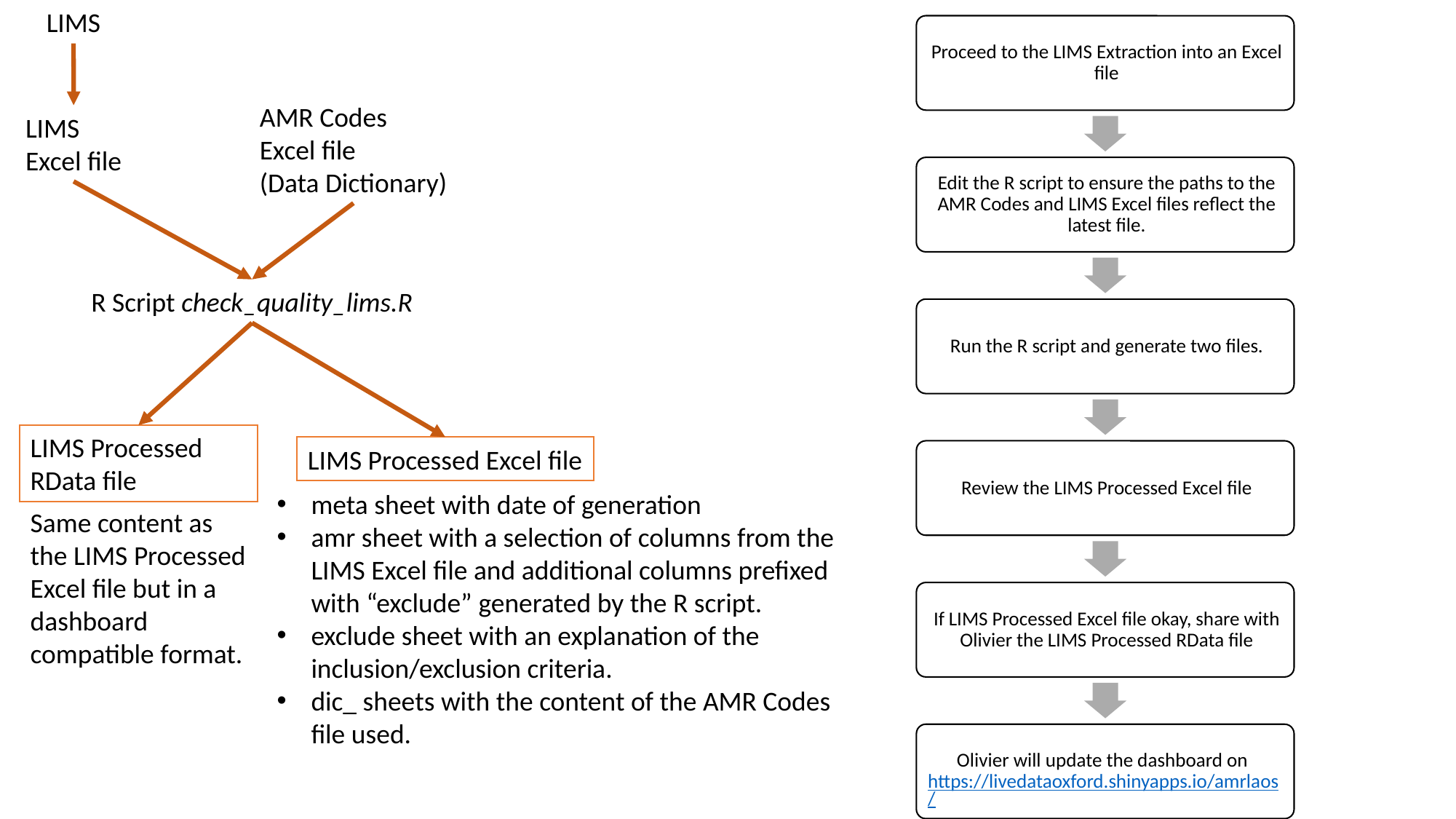

LIMS
Proceed to the LIMS Extraction into an Excel file

Edit the R script to ensure the paths to the AMR Codes and LIMS Excel files reflect the latest file.

Run the R script and generate two files.

Review the LIMS Processed Excel file

If LIMS Processed Excel file okay, share with Olivier the LIMS Processed RData file

Olivier will update the dashboard on  https://livedataoxford.shinyapps.io/amrlaos/
AMR Codes
Excel file
(Data Dictionary)
LIMS
Excel file
R Script check_quality_lims.R
LIMS Processed
RData file
LIMS Processed Excel file
meta sheet with date of generation
amr sheet with a selection of columns from the LIMS Excel file and additional columns prefixed with “exclude” generated by the R script.
exclude sheet with an explanation of the inclusion/exclusion criteria.
dic_ sheets with the content of the AMR Codes file used.
Same content as the LIMS Processed Excel file but in a dashboard compatible format.